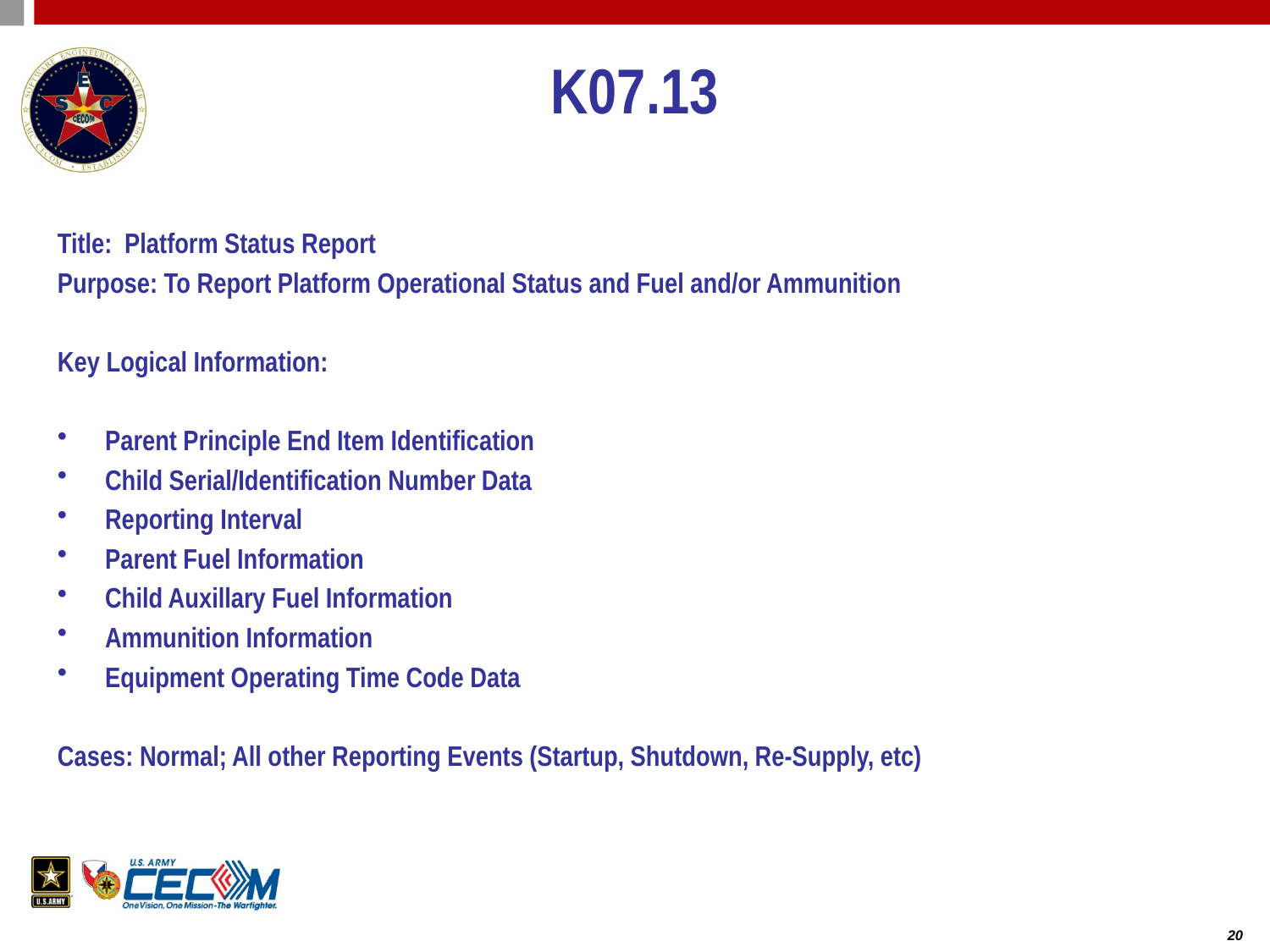

# K07.13

Title:  Platform Status Report
Purpose: To Report Platform Operational Status and Fuel and/or Ammunition

Key Logical Information:

Parent Principle End Item Identification
Child Serial/Identification Number Data
Reporting Interval
Parent Fuel Information
Child Auxillary Fuel Information
Ammunition Information
Equipment Operating Time Code Data

Cases: Normal; All other Reporting Events (Startup, Shutdown, Re-Supply, etc)

20